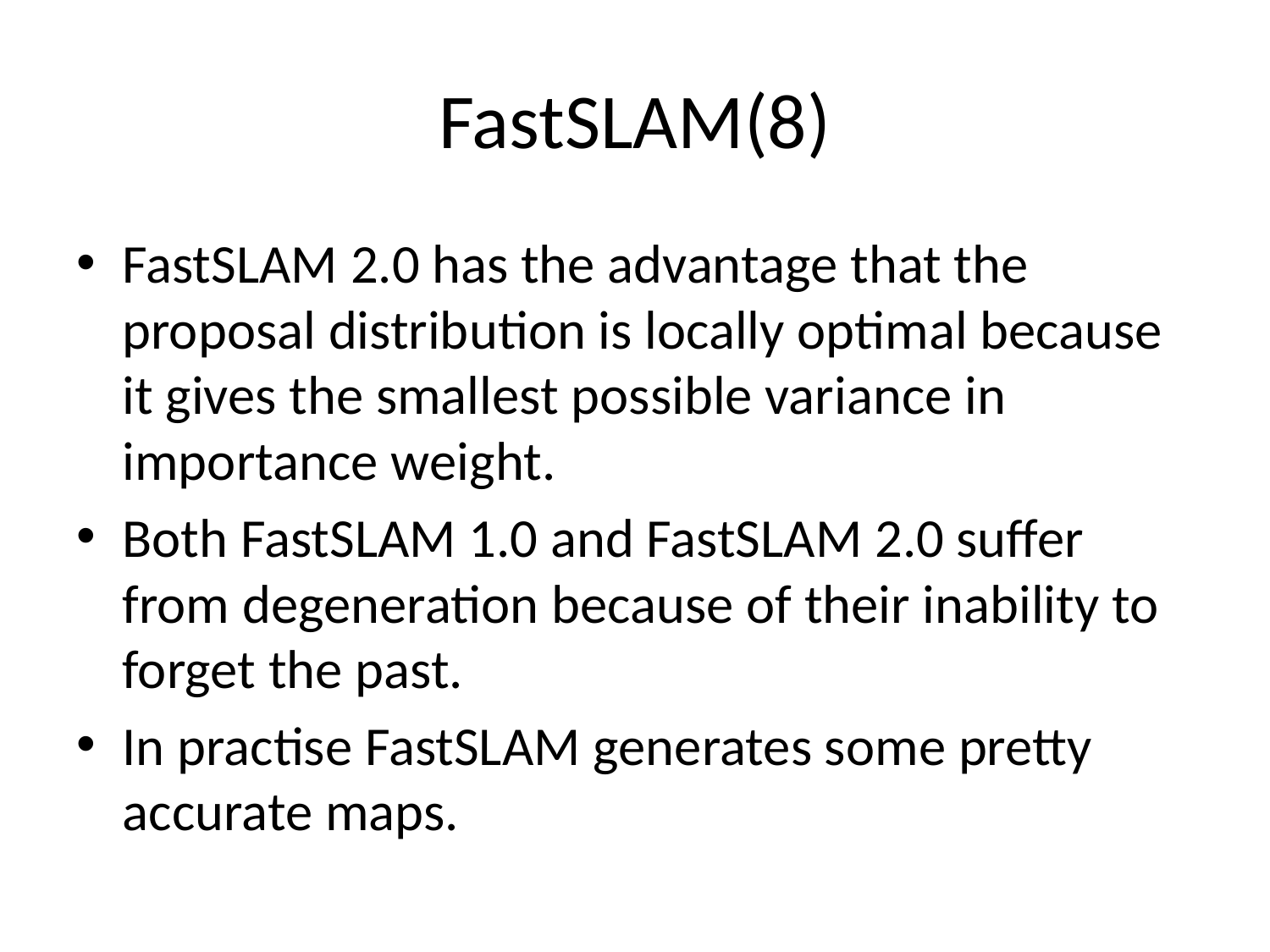

# FastSLAM(8)
FastSLAM 2.0 has the advantage that the proposal distribution is locally optimal because it gives the smallest possible variance in importance weight.
Both FastSLAM 1.0 and FastSLAM 2.0 suffer from degeneration because of their inability to forget the past.
In practise FastSLAM generates some pretty accurate maps.